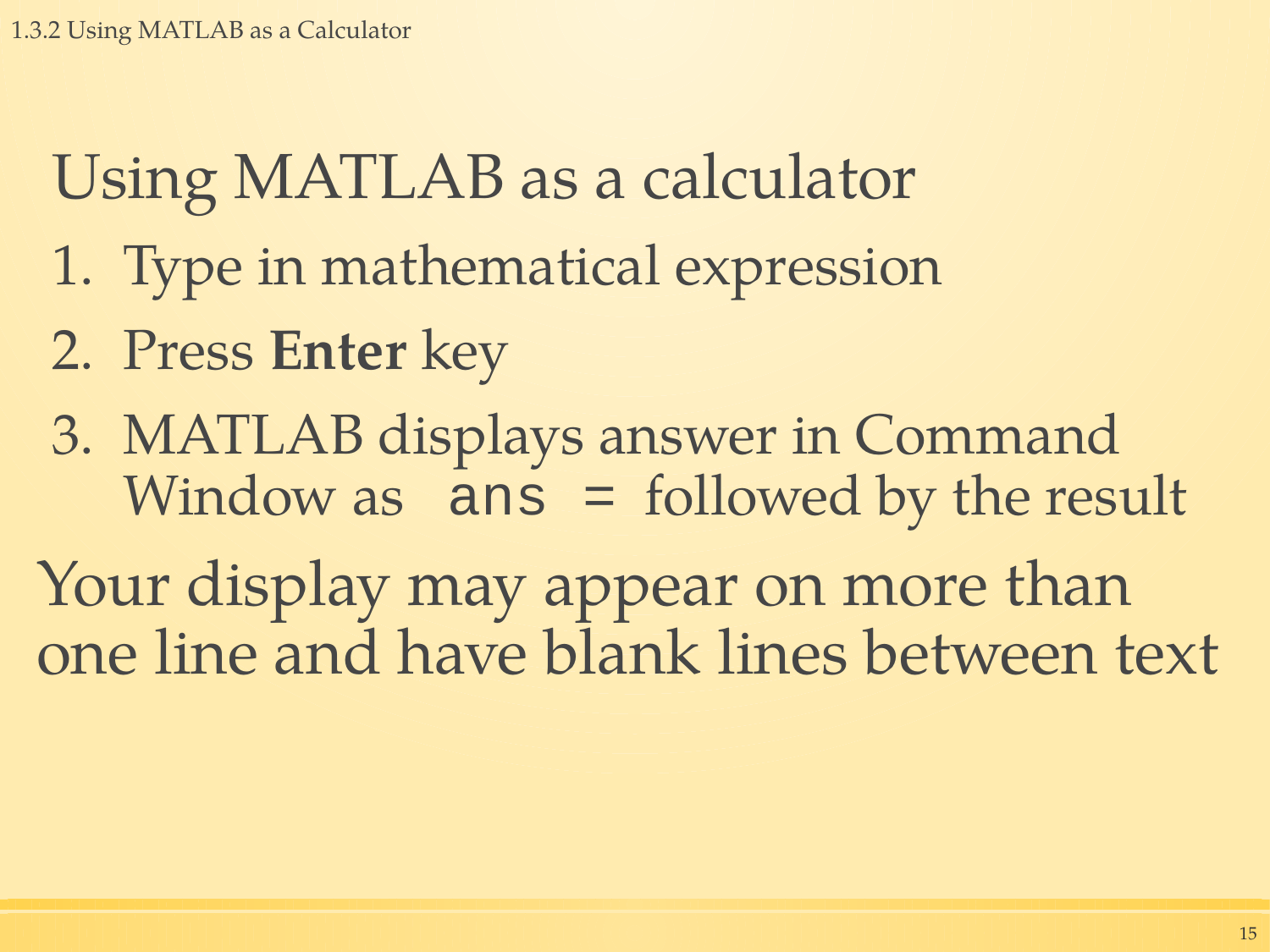

1.3.2 Using MATLAB as a Calculator
Using MATLAB as a calculator
Type in mathematical expression
Press Enter key
MATLAB displays answer in Command Window as   ans =  followed by the result
Your display may appear on more than one line and have blank lines between text
15